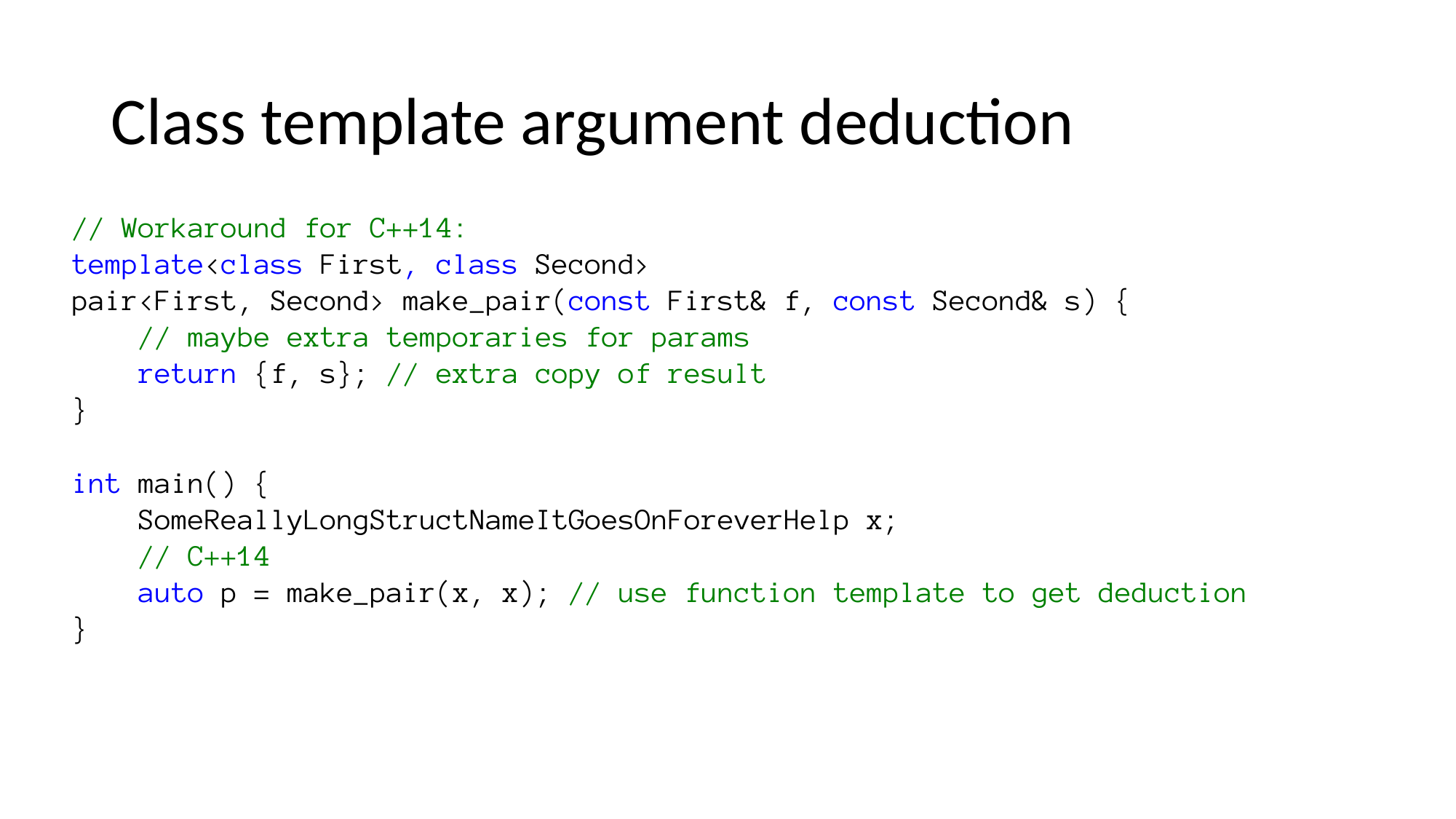

# Class template argument deduction
// Workaround for C++14:
template<class First, class Second>
pair<First, Second> make_pair(const First& f, const Second& s) {
    // maybe extra temporaries for params
    return {f, s}; // extra copy of result
}
int main() {
    SomeReallyLongStructNameItGoesOnForeverHelp x;
    // C++14
    auto p = make_pair(x, x); // use function template to get deduction
}